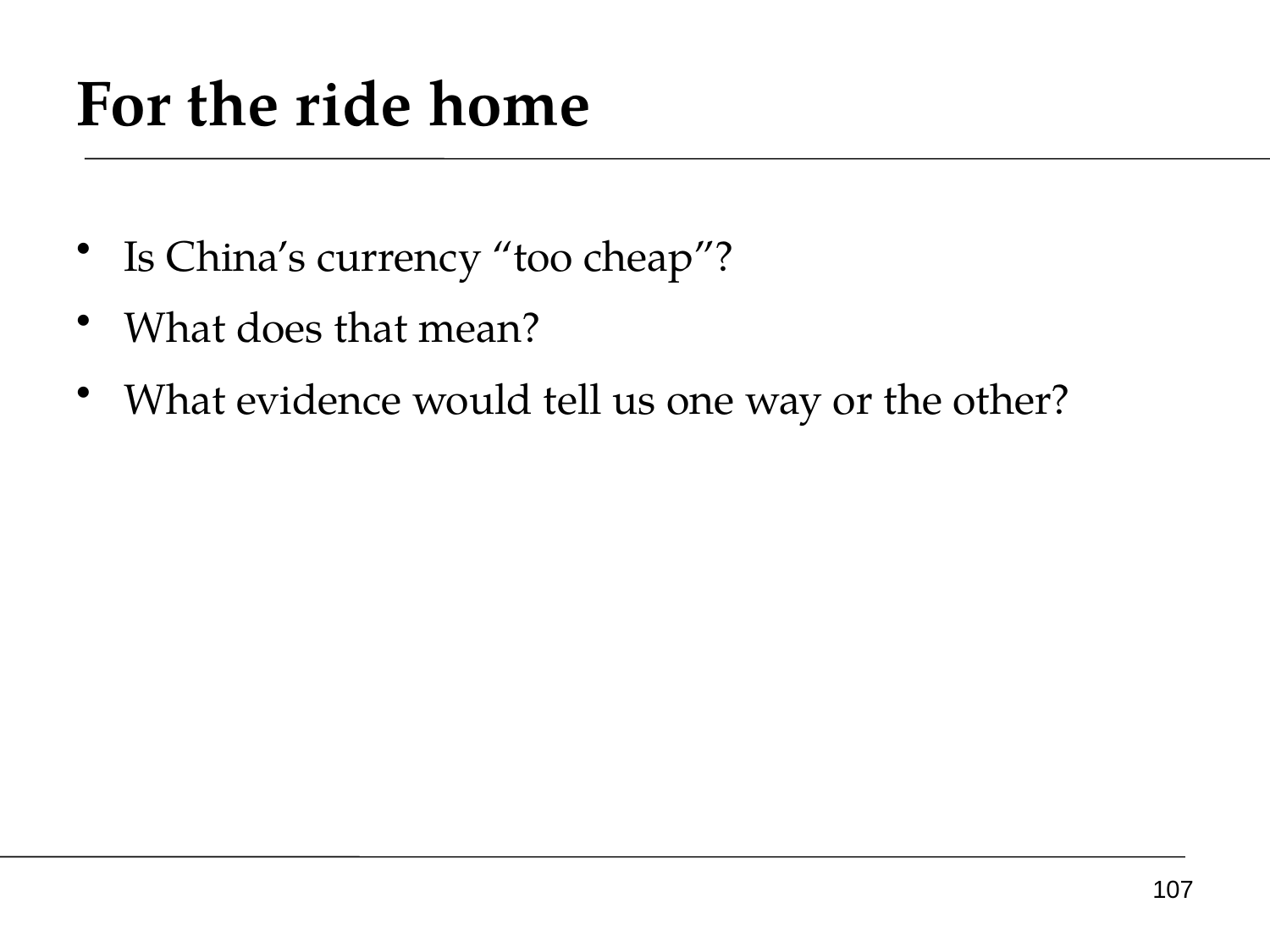

# For the ride home
Is China’s currency “too cheap”?
What does that mean?
What evidence would tell us one way or the other?
107